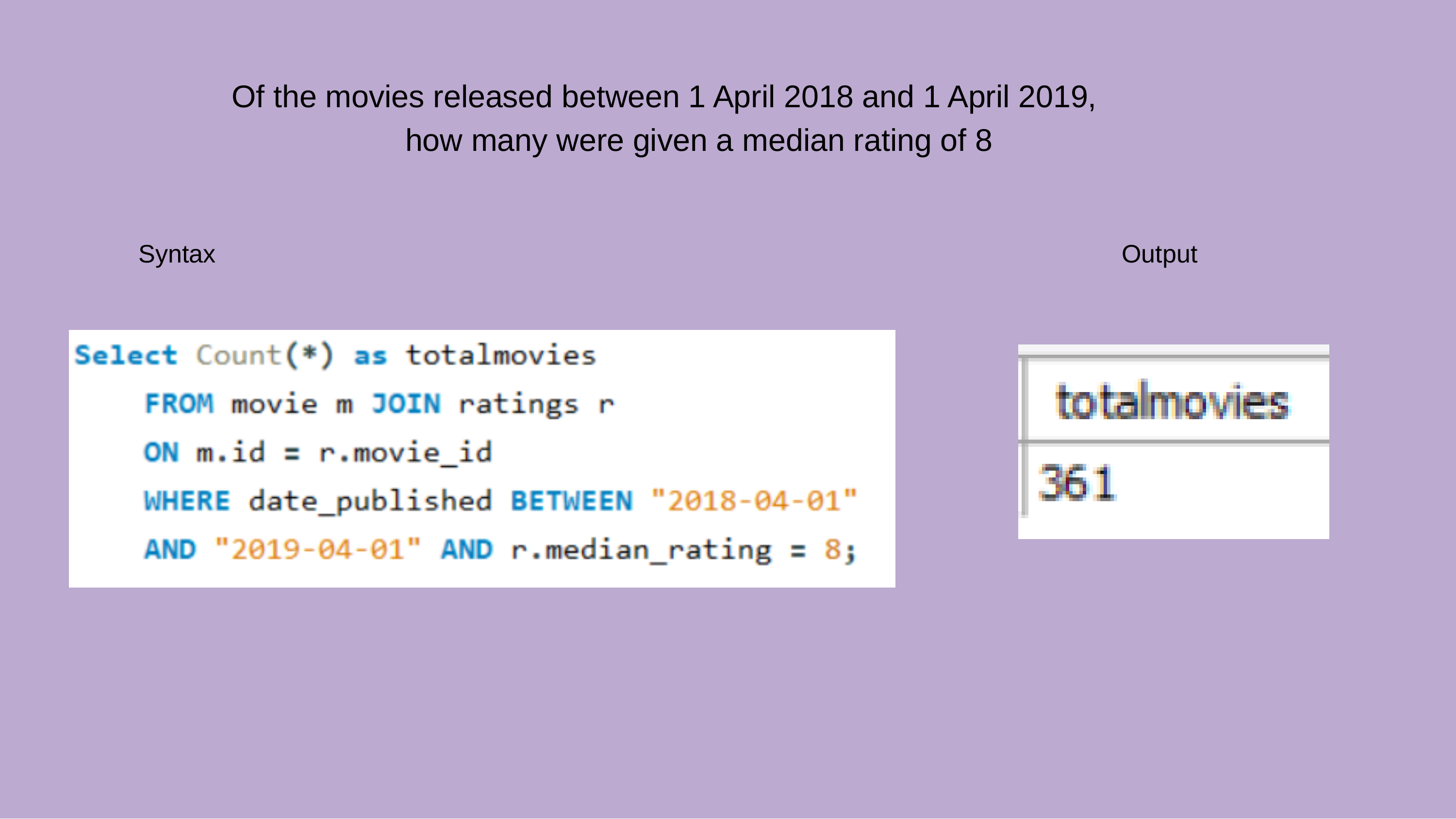

Of the movies released between 1 April 2018 and 1 April 2019,
       how many were given a median rating of 8
Syntax
Output